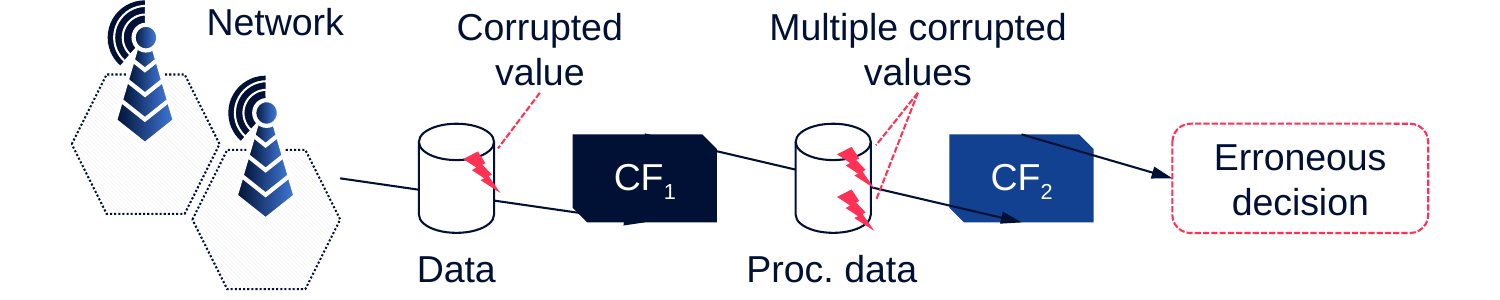

Network

Corrupted value
Multiple corrupted values
Erroneous decision

CF1
CF2

Data
Proc. data